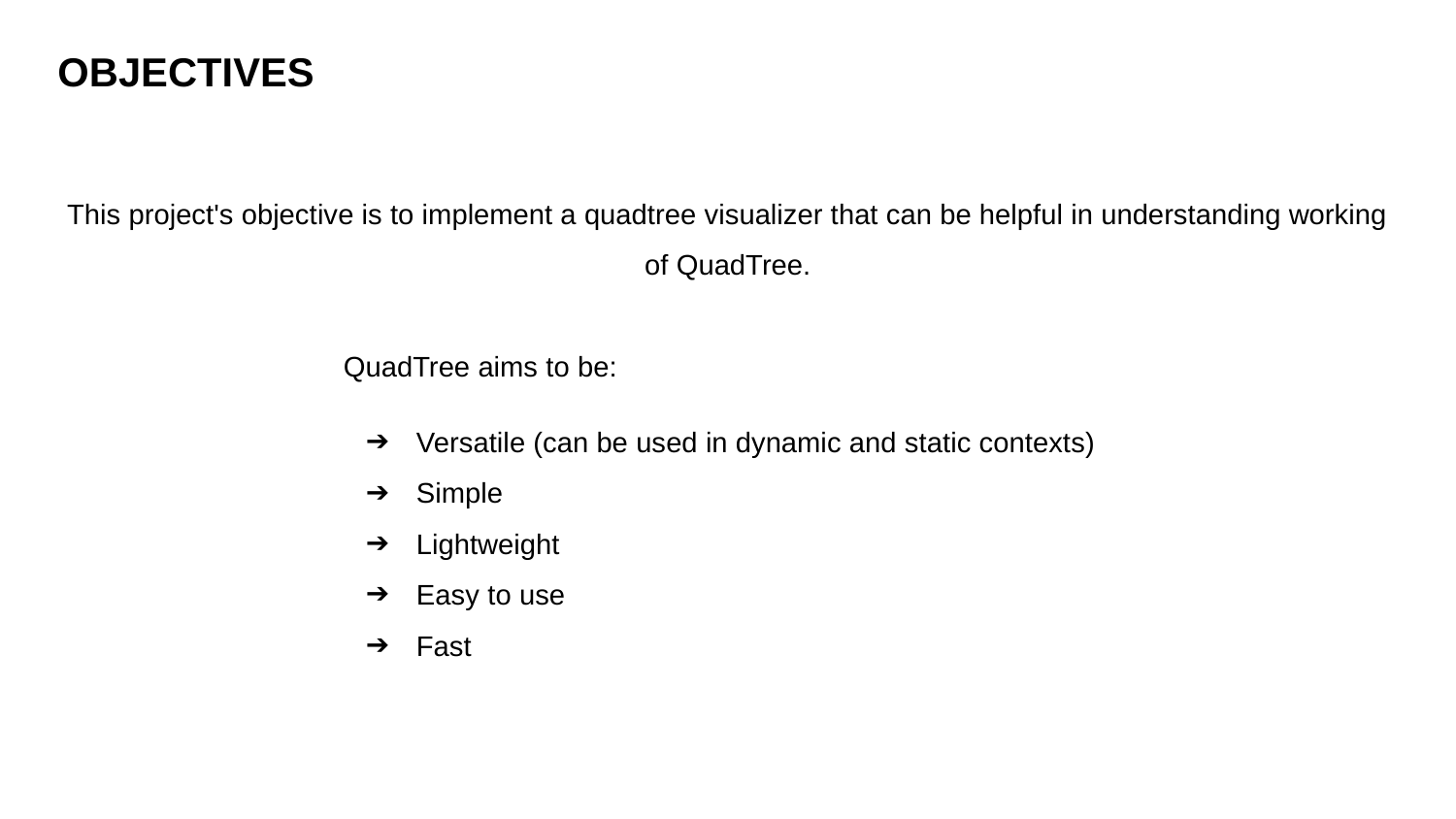

OBJECTIVES
This project's objective is to implement a quadtree visualizer that can be helpful in understanding working of QuadTree.

QuadTree aims to be:
Versatile (can be used in dynamic and static contexts)
Simple
Lightweight
Easy to use
Fast